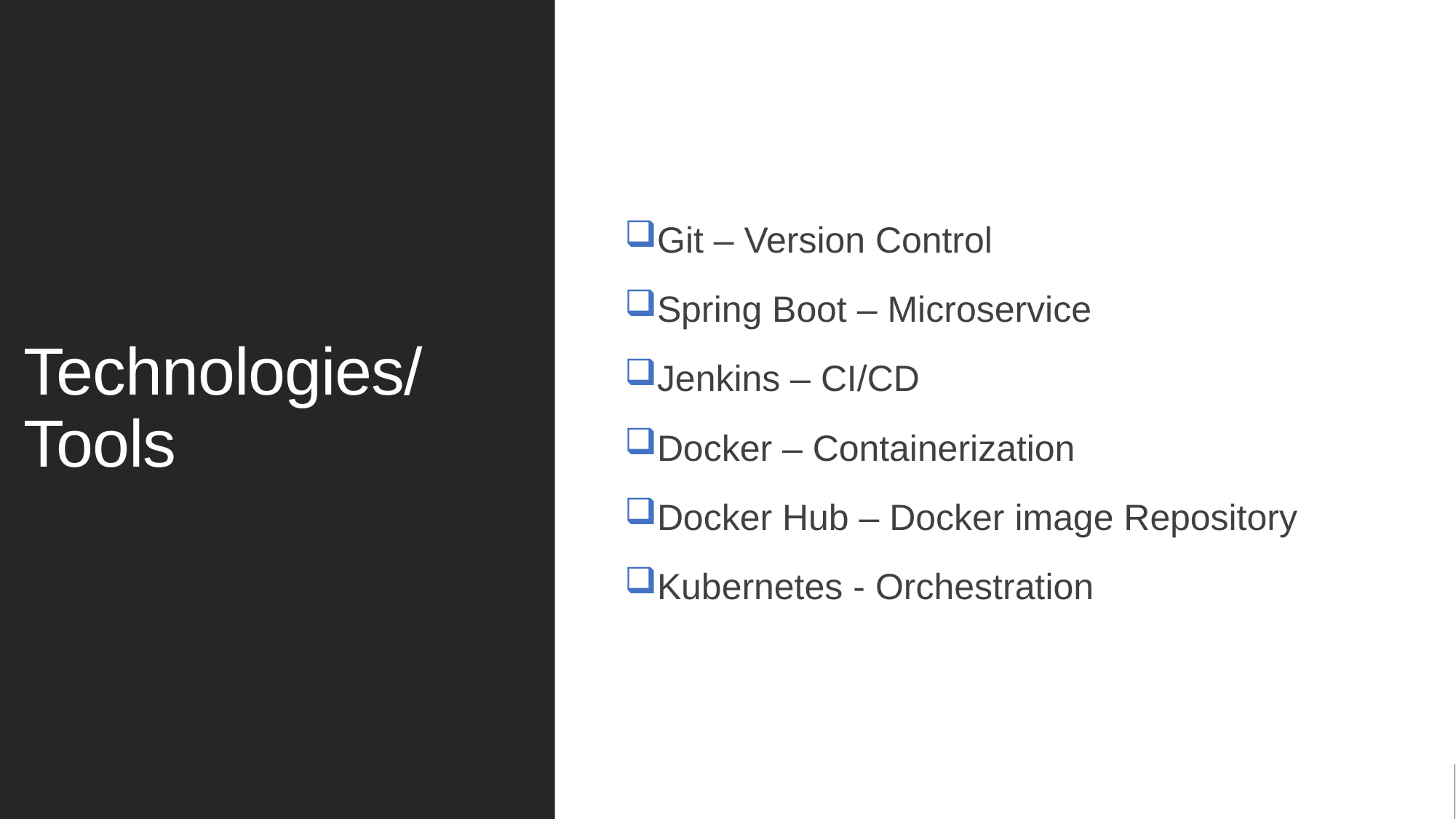

# Technologies/Tools
Git – Version Control
Spring Boot – Microservice
Jenkins – CI/CD
Docker – Containerization
Docker Hub – Docker image Repository
Kubernetes - Orchestration